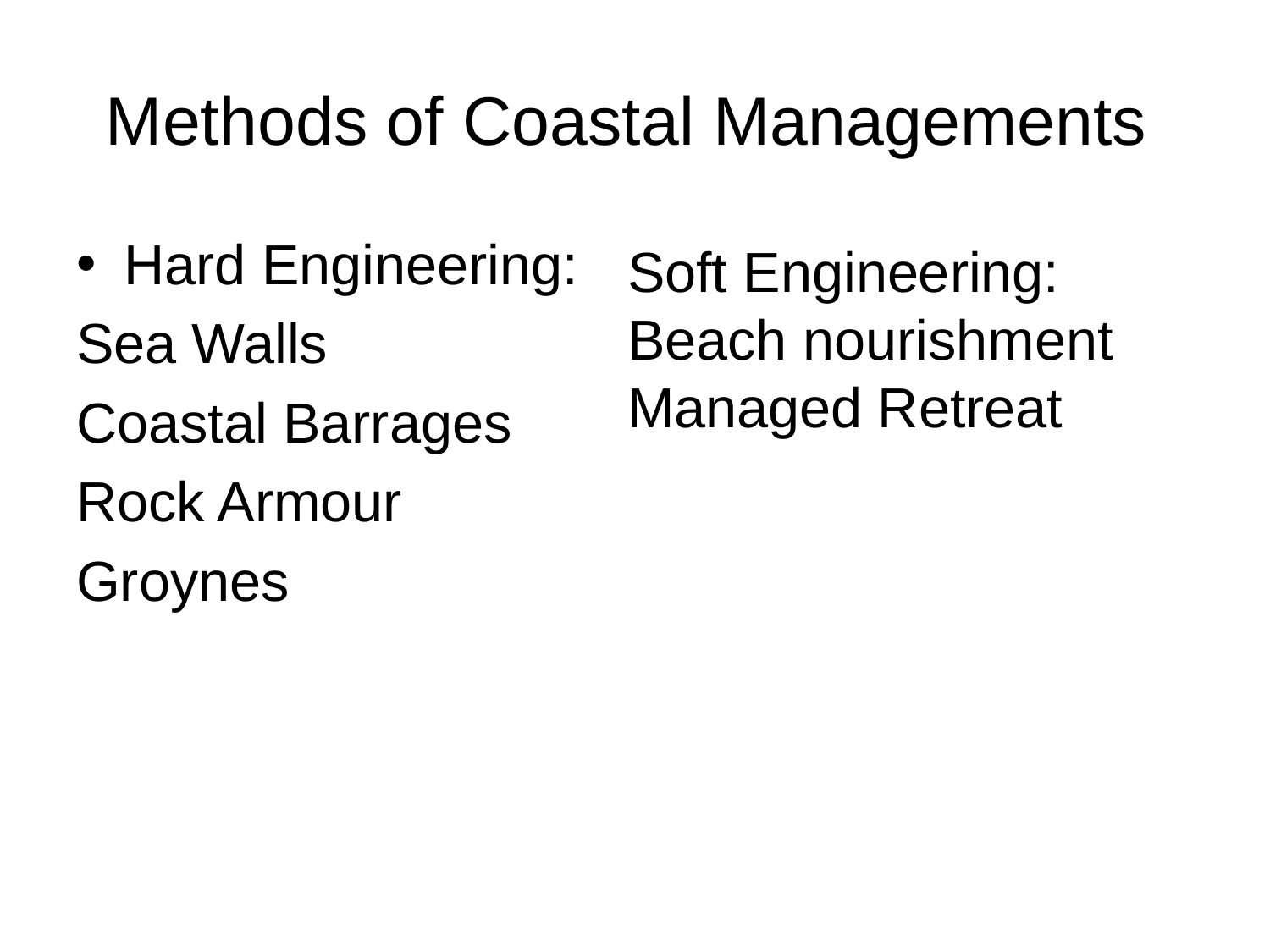

# Methods of Coastal Managements
Hard Engineering:
Sea Walls
Coastal Barrages
Rock Armour
Groynes

Soft Engineering:
Beach nourishment
Managed Retreat